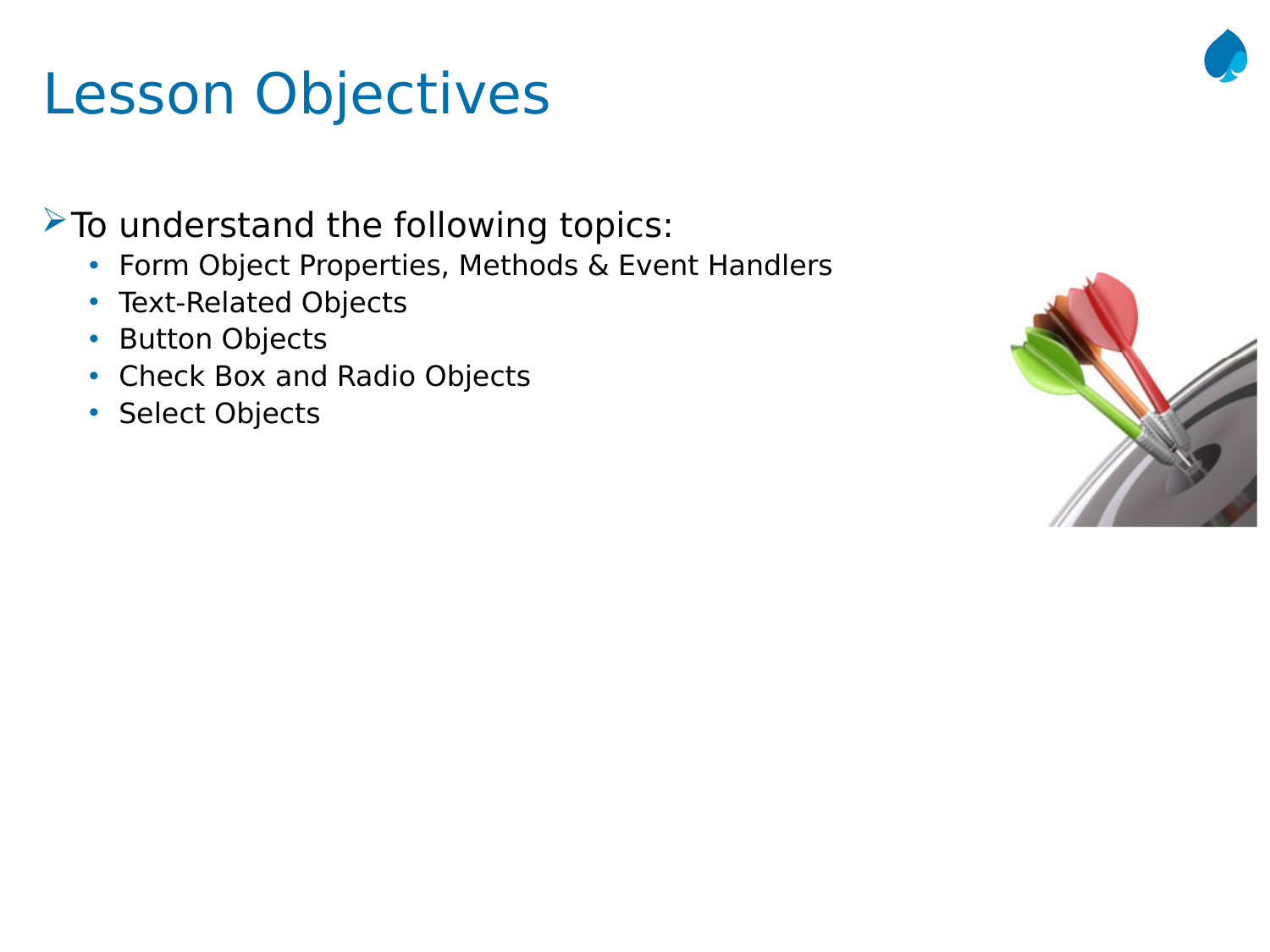

# Lesson Objectives
To understand the following topics:
Form Object Properties, Methods & Event Handlers
Text-Related Objects
Button Objects
Check Box and Radio Objects
Select Objects